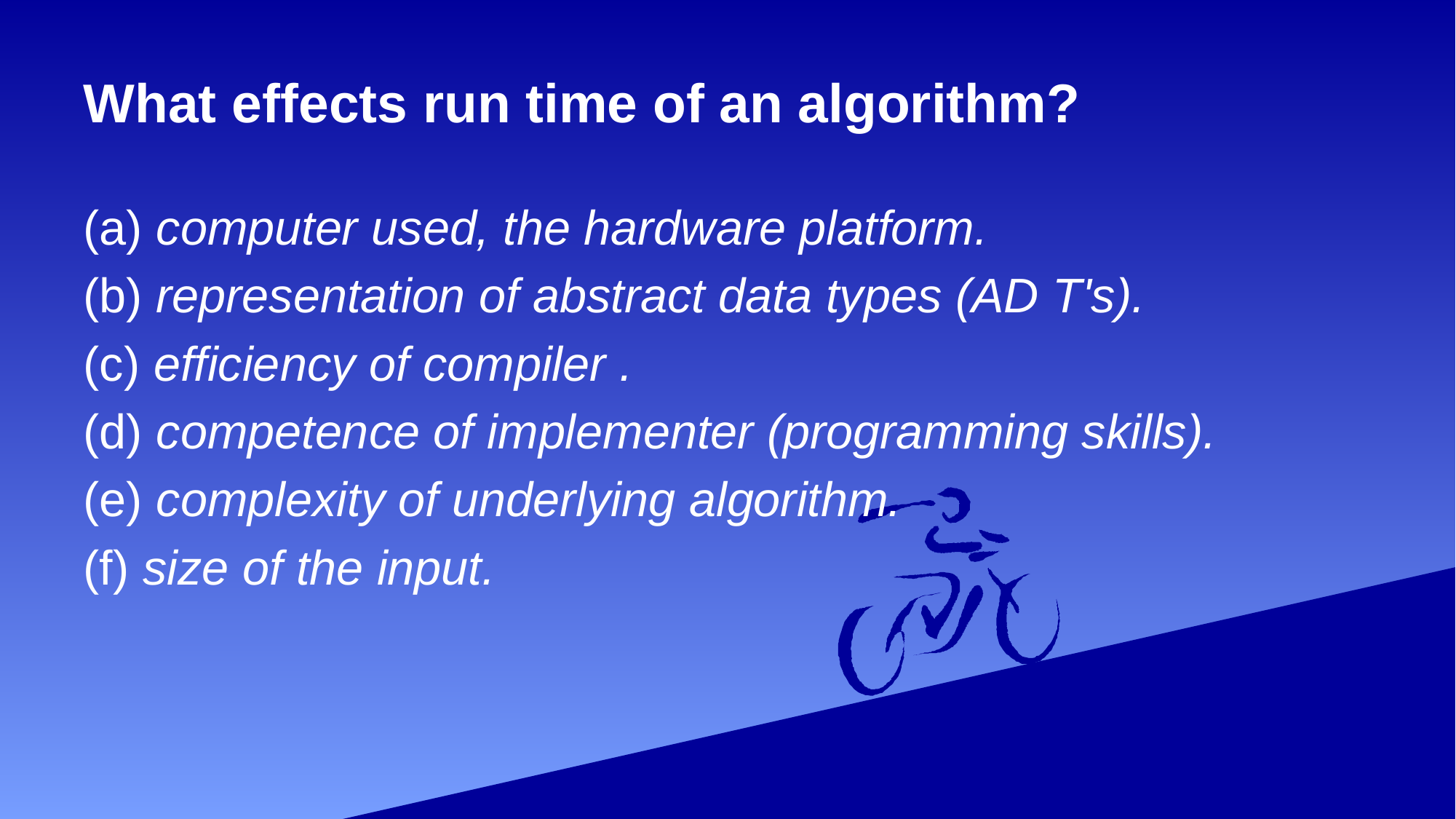

# What effects run time of an algorithm?
(a) computer used, the hardware platform.
(b) representation of abstract data types (AD T's).
(c) efficiency of compiler .
(d) competence of implementer (programming skills).
(e) complexity of underlying algorithm.
(f) size of the input.